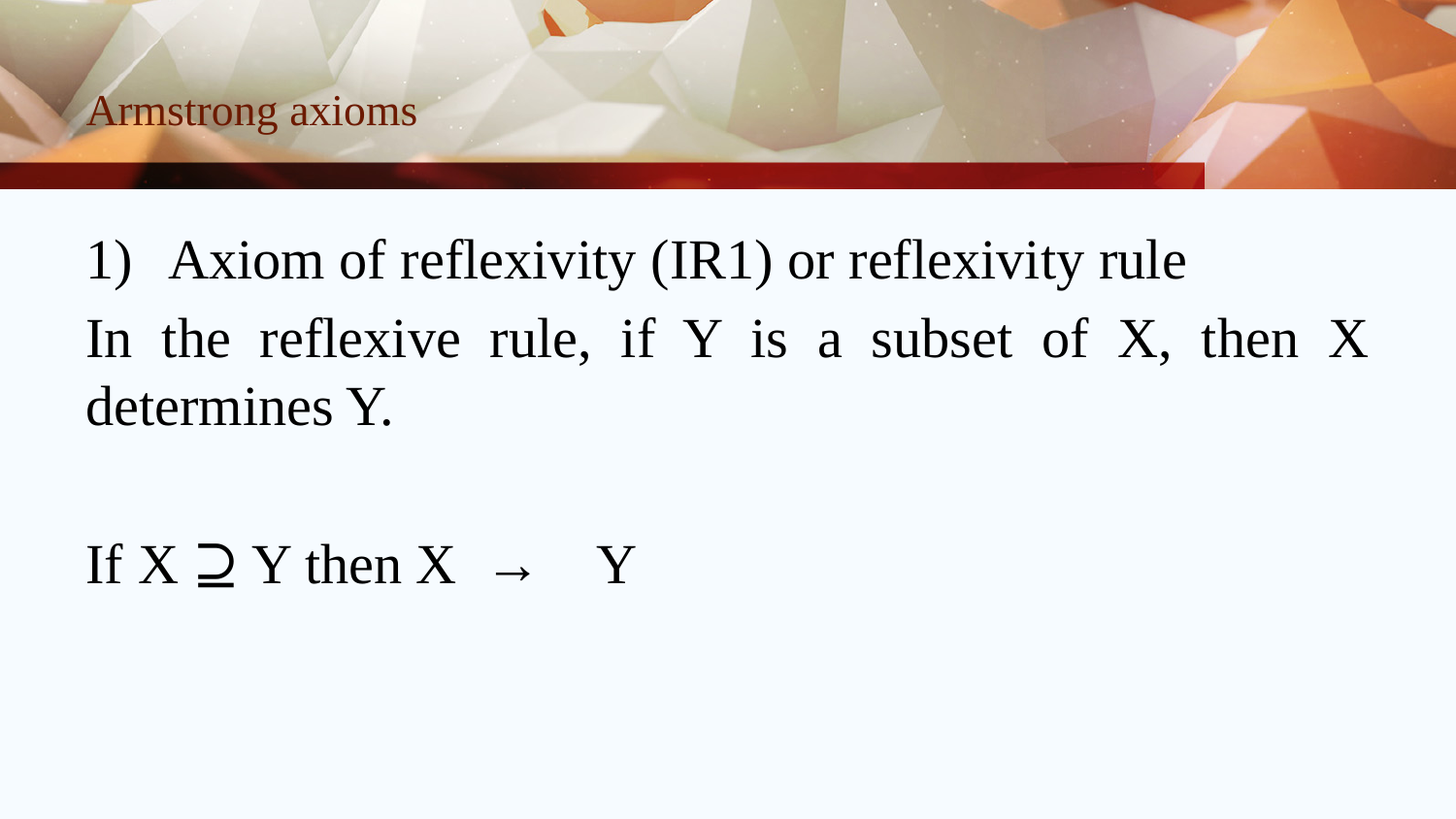

# Armstrong axioms
Axiom of reflexivity (IR1) or reflexivity rule
In the reflexive rule, if Y is a subset of X, then X determines Y.

If X ⊇ Y then X  →    Y